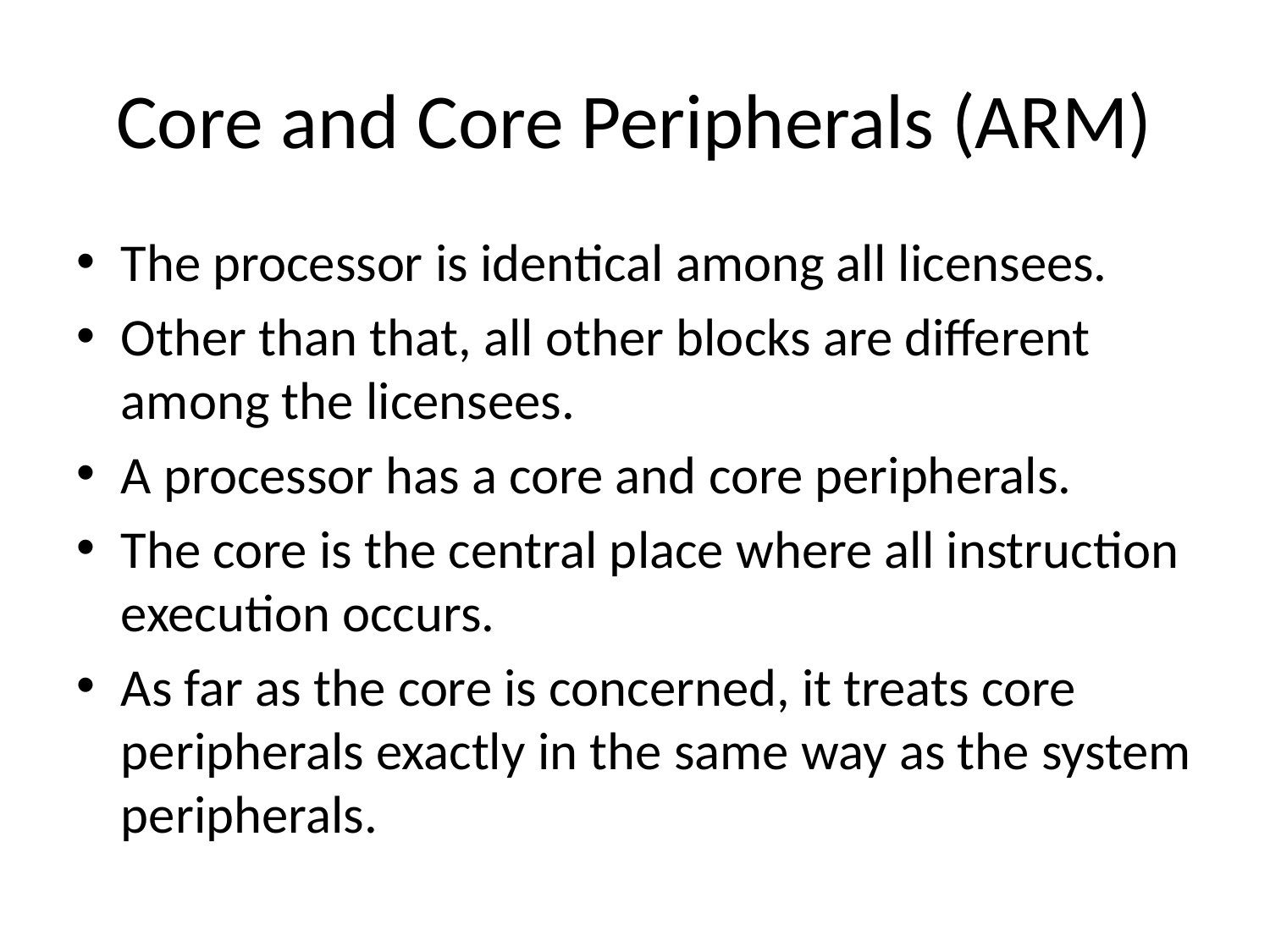

# Core and Core Peripherals (ARM)
The processor is identical among all licensees.
Other than that, all other blocks are different among the licensees.
A processor has a core and core peripherals.
The core is the central place where all instruction execution occurs.
As far as the core is concerned, it treats core peripherals exactly in the same way as the system peripherals.